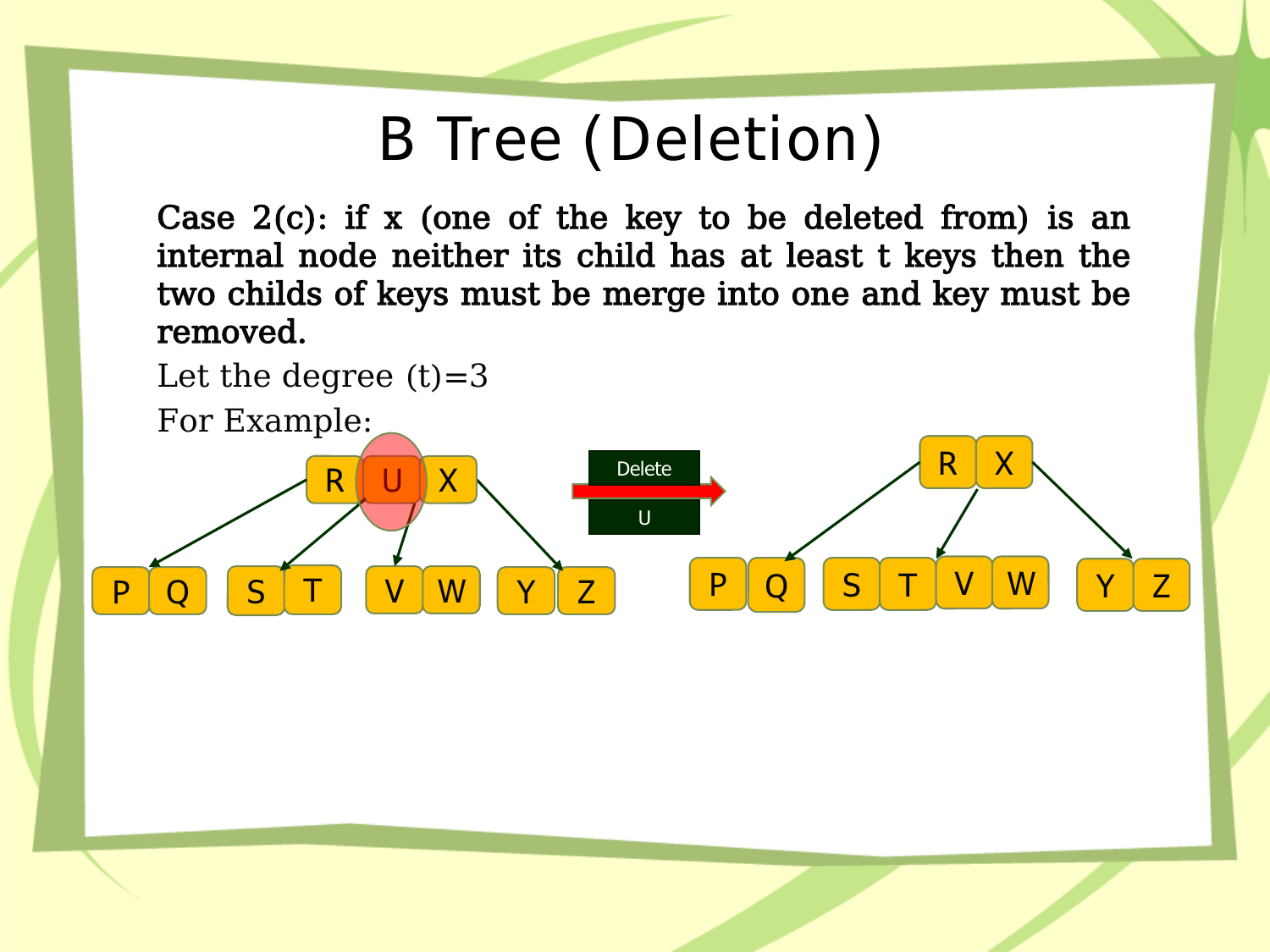

# B Tree (Deletion)
Case 2(c): if x (one of the key to be deleted from) is an internal node neither its child has at least t keys then the two childs of keys must be merge into one and key must be removed.
Let the degree (t)=3
For Example:

R
U
S
W
V
Q
P
Z
Y
X
T
X
R
P
Q
T
S
Z
Y
W
V
Delete

U